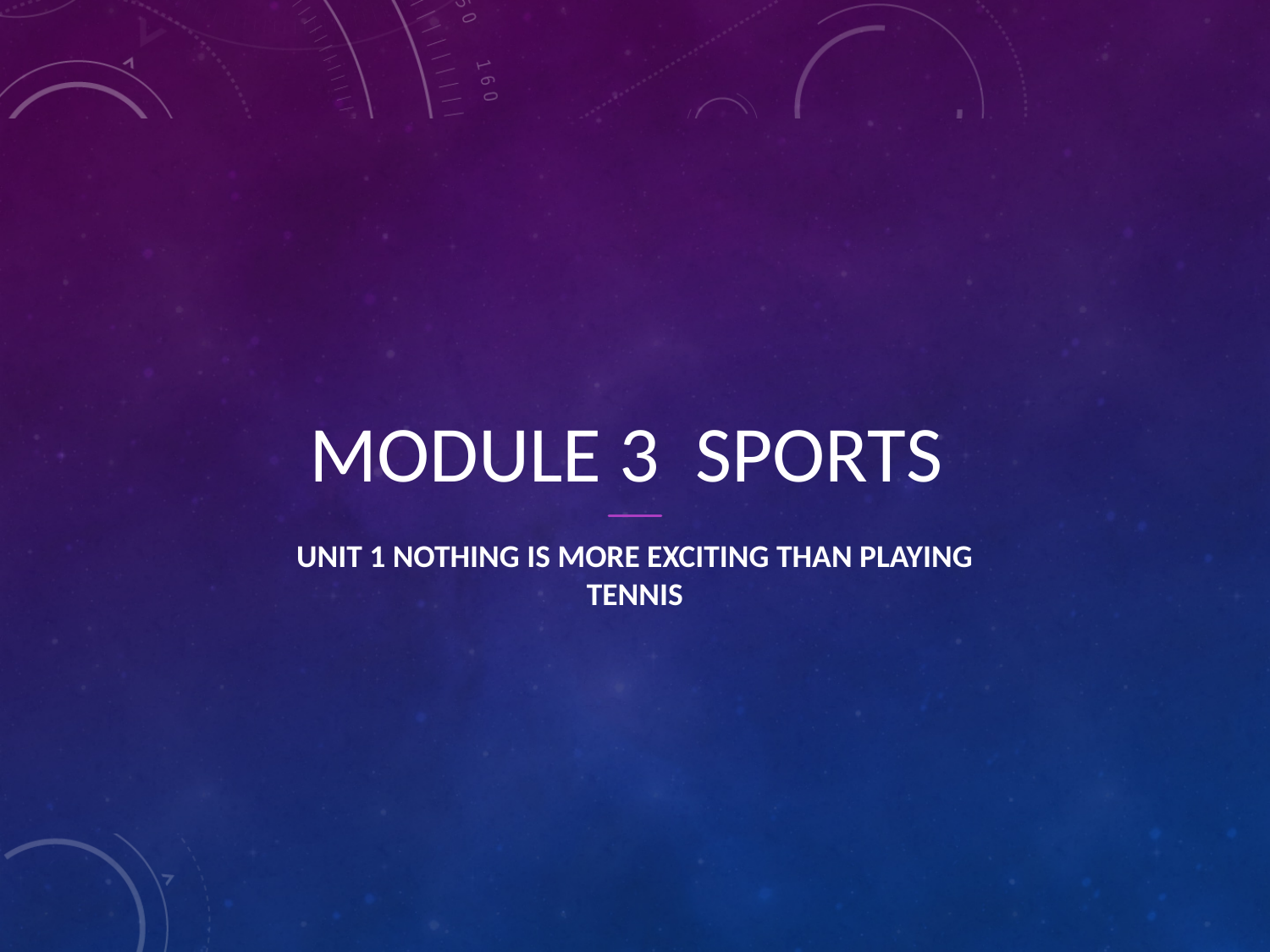

# Module 3  Sports
Unit 1 Nothing is more exciting than playing tennis